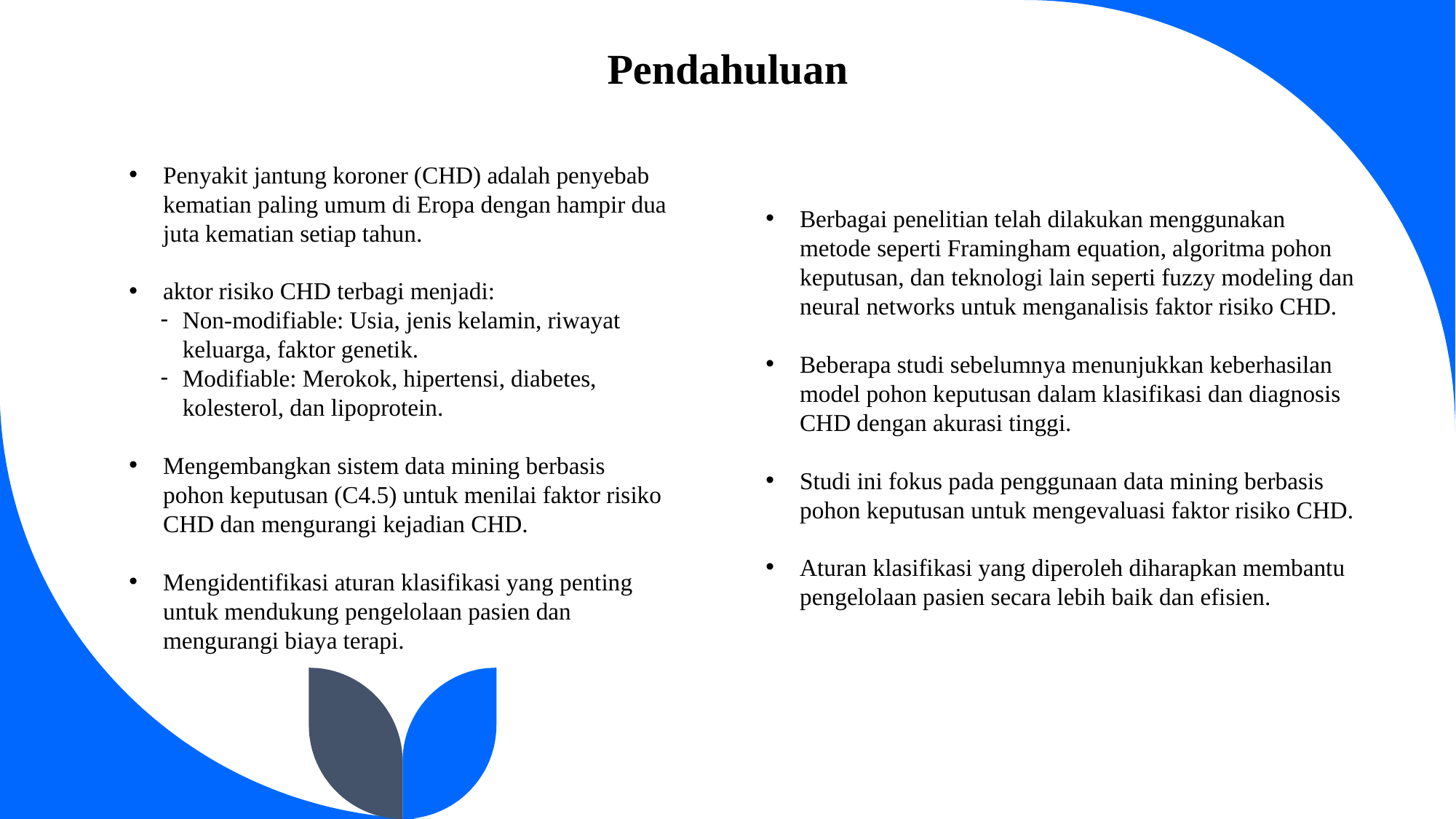

Pendahuluan
Penyakit jantung koroner (CHD) adalah penyebab kematian paling umum di Eropa dengan hampir dua juta kematian setiap tahun.

aktor risiko CHD terbagi menjadi:
Non-modifiable: Usia, jenis kelamin, riwayat keluarga, faktor genetik.
Modifiable: Merokok, hipertensi, diabetes, kolesterol, dan lipoprotein.

Mengembangkan sistem data mining berbasis pohon keputusan (C4.5) untuk menilai faktor risiko CHD dan mengurangi kejadian CHD.

Mengidentifikasi aturan klasifikasi yang penting untuk mendukung pengelolaan pasien dan mengurangi biaya terapi.
Berbagai penelitian telah dilakukan menggunakan metode seperti Framingham equation, algoritma pohon keputusan, dan teknologi lain seperti fuzzy modeling dan neural networks untuk menganalisis faktor risiko CHD.

Beberapa studi sebelumnya menunjukkan keberhasilan model pohon keputusan dalam klasifikasi dan diagnosis CHD dengan akurasi tinggi.

Studi ini fokus pada penggunaan data mining berbasis pohon keputusan untuk mengevaluasi faktor risiko CHD.

Aturan klasifikasi yang diperoleh diharapkan membantu pengelolaan pasien secara lebih baik dan efisien.